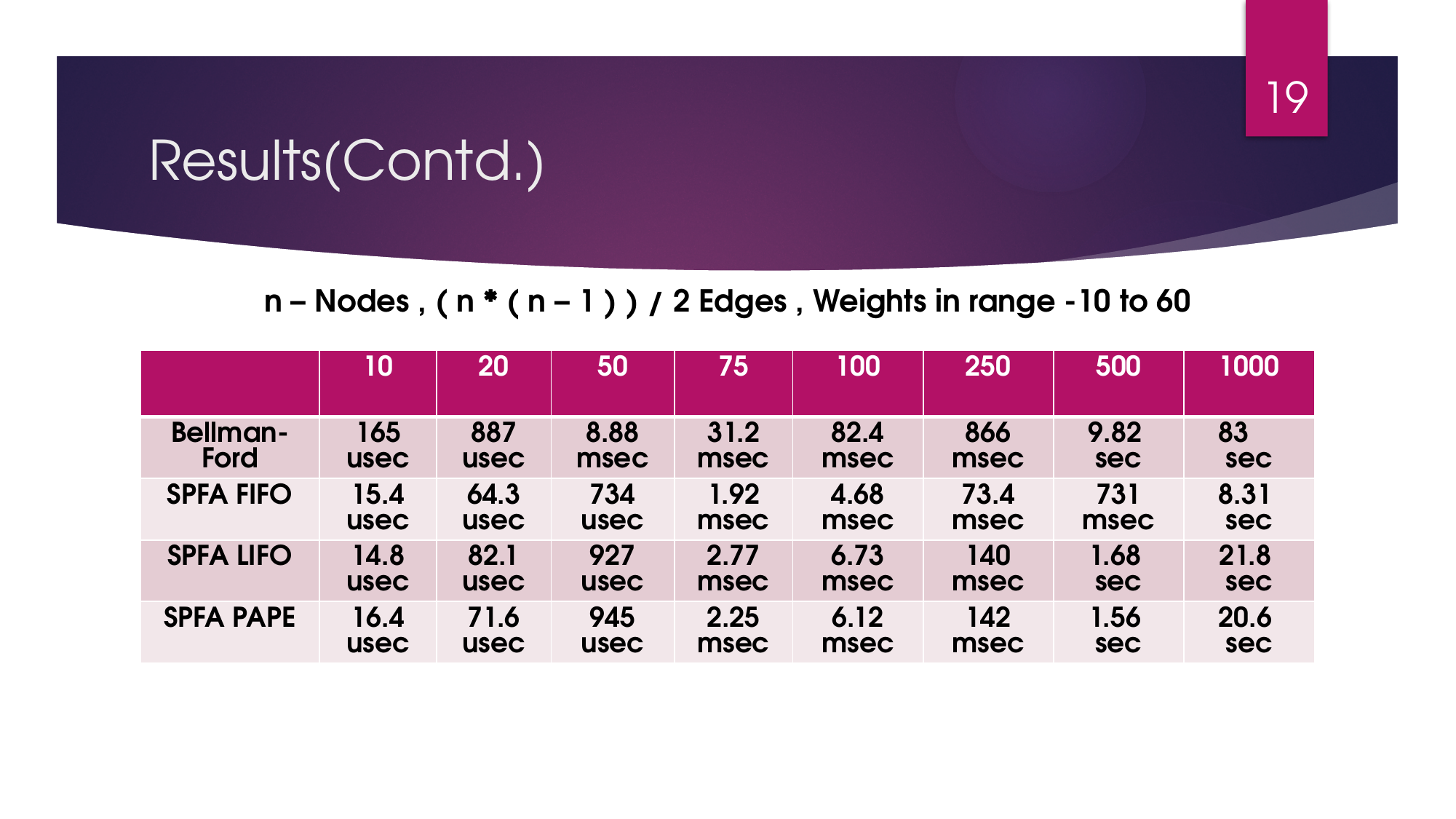

19
# Results(Contd.)
n – Nodes , ( n * ( n – 1 ) ) / 2 Edges , Weights in range -10 to 60
|  | 10 | 20 | 50 | 75 | 100 | 250 | 500 | 1000 |
| --- | --- | --- | --- | --- | --- | --- | --- | --- |
| Bellman-Ford | 165 usec | 887 usec | 8.88 msec | 31.2 msec | 82.4 msec | 866 msec | 9.82 sec | 83 sec |
| SPFA FIFO | 15.4 usec | 64.3 usec | 734 usec | 1.92 msec | 4.68 msec | 73.4 msec | 731 msec | 8.31 sec |
| SPFA LIFO | 14.8 usec | 82.1 usec | 927 usec | 2.77 msec | 6.73 msec | 140 msec | 1.68 sec | 21.8 sec |
| SPFA PAPE | 16.4 usec | 71.6 usec | 945 usec | 2.25 msec | 6.12 msec | 142 msec | 1.56 sec | 20.6 sec |